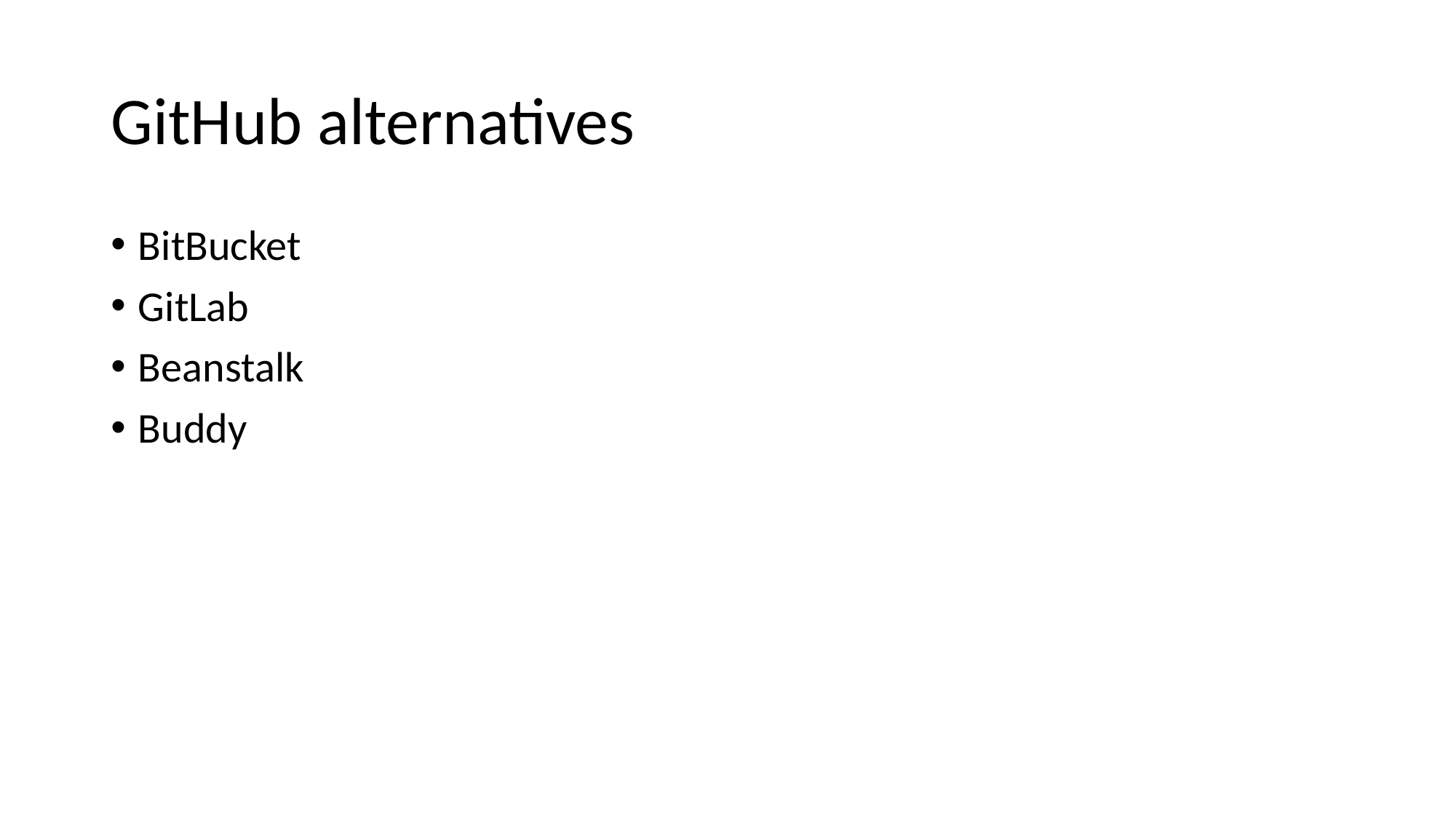

# GitHub alternatives
BitBucket
GitLab
Beanstalk
Buddy